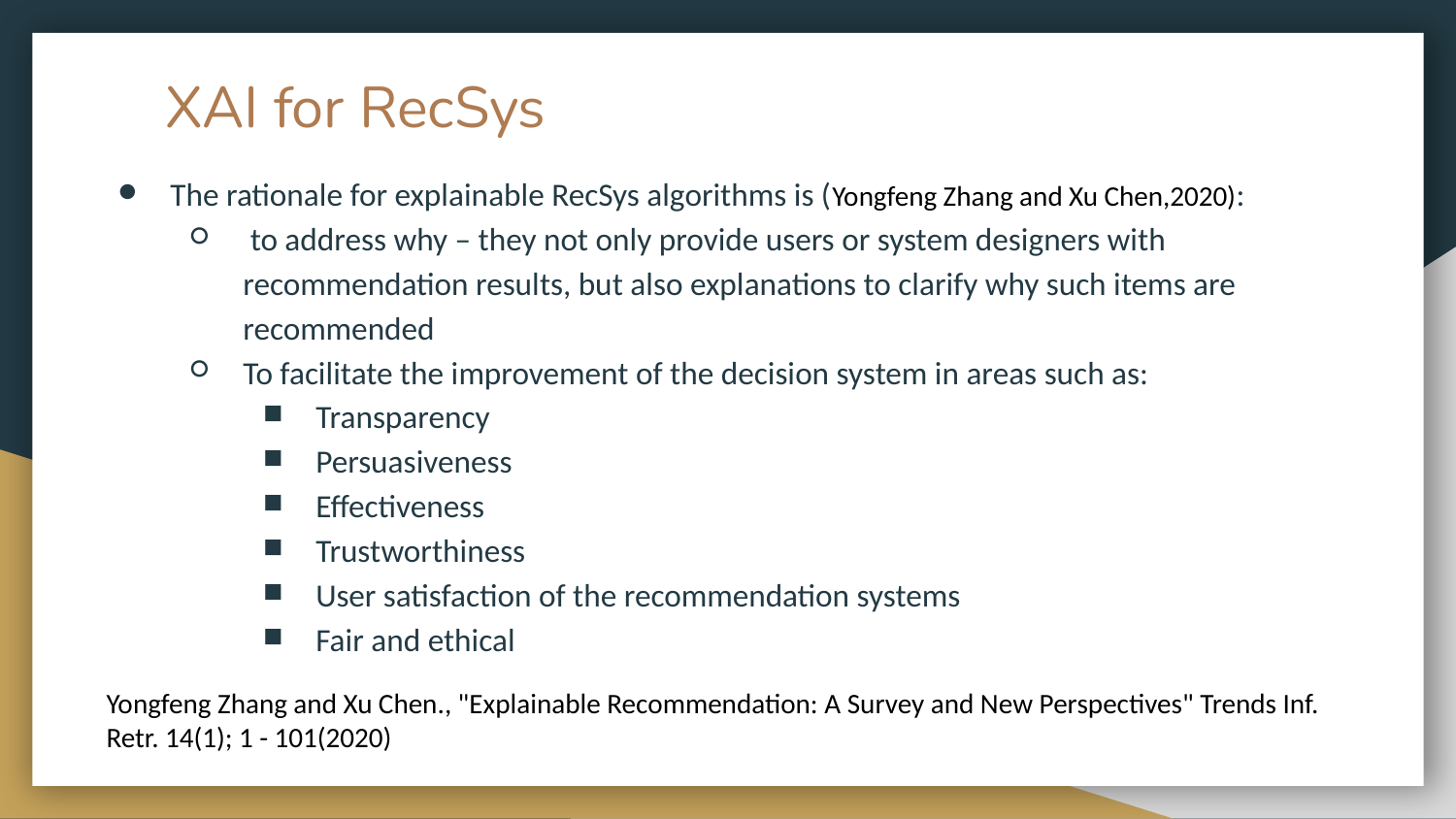

# XAI for RecSys
The rationale for explainable RecSys algorithms is (Yongfeng Zhang and Xu Chen,2020):
 to address why – they not only provide users or system designers with recommendation results, but also explanations to clarify why such items are recommended
To facilitate the improvement of the decision system in areas such as:
Transparency
Persuasiveness
Effectiveness
Trustworthiness
User satisfaction of the recommendation systems
Fair and ethical
Yongfeng Zhang and Xu Chen., "Explainable Recommendation: A Survey and New Perspectives" Trends Inf. Retr. 14(1); 1 - 101(2020)